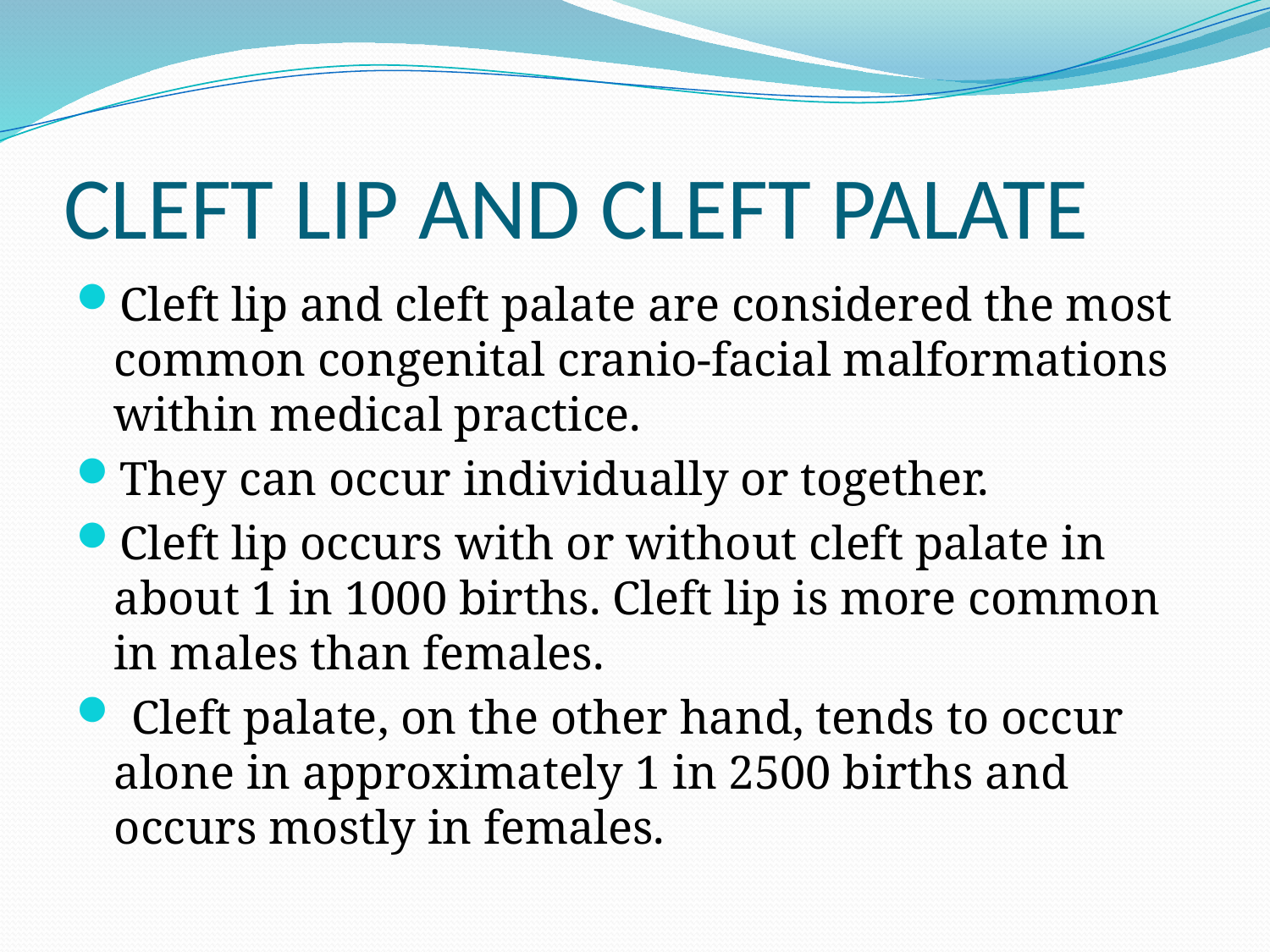

# CLEFT LIP AND CLEFT PALATE
Cleft lip and cleft palate are considered the most common congenital cranio-facial malformations within medical practice.
They can occur individually or together.
Cleft lip occurs with or without cleft palate in about 1 in 1000 births. Cleft lip is more common in males than females.
 Cleft palate, on the other hand, tends to occur alone in approximately 1 in 2500 births and occurs mostly in females.